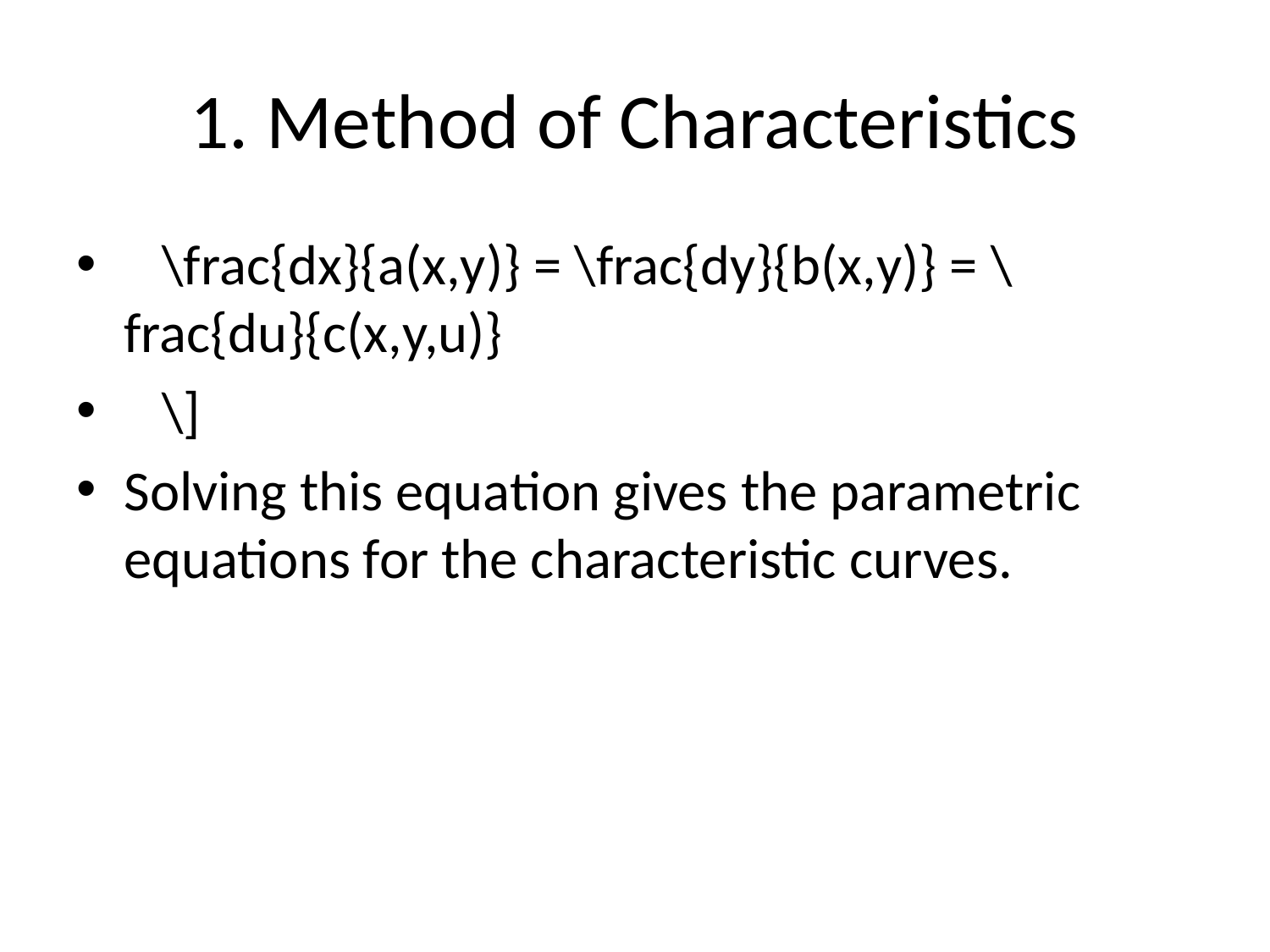

# 1. Method of Characteristics
   \frac{dx}{a(x,y)} = \frac{dy}{b(x,y)} = \frac{du}{c(x,y,u)}
   \]
Solving this equation gives the parametric equations for the characteristic curves.